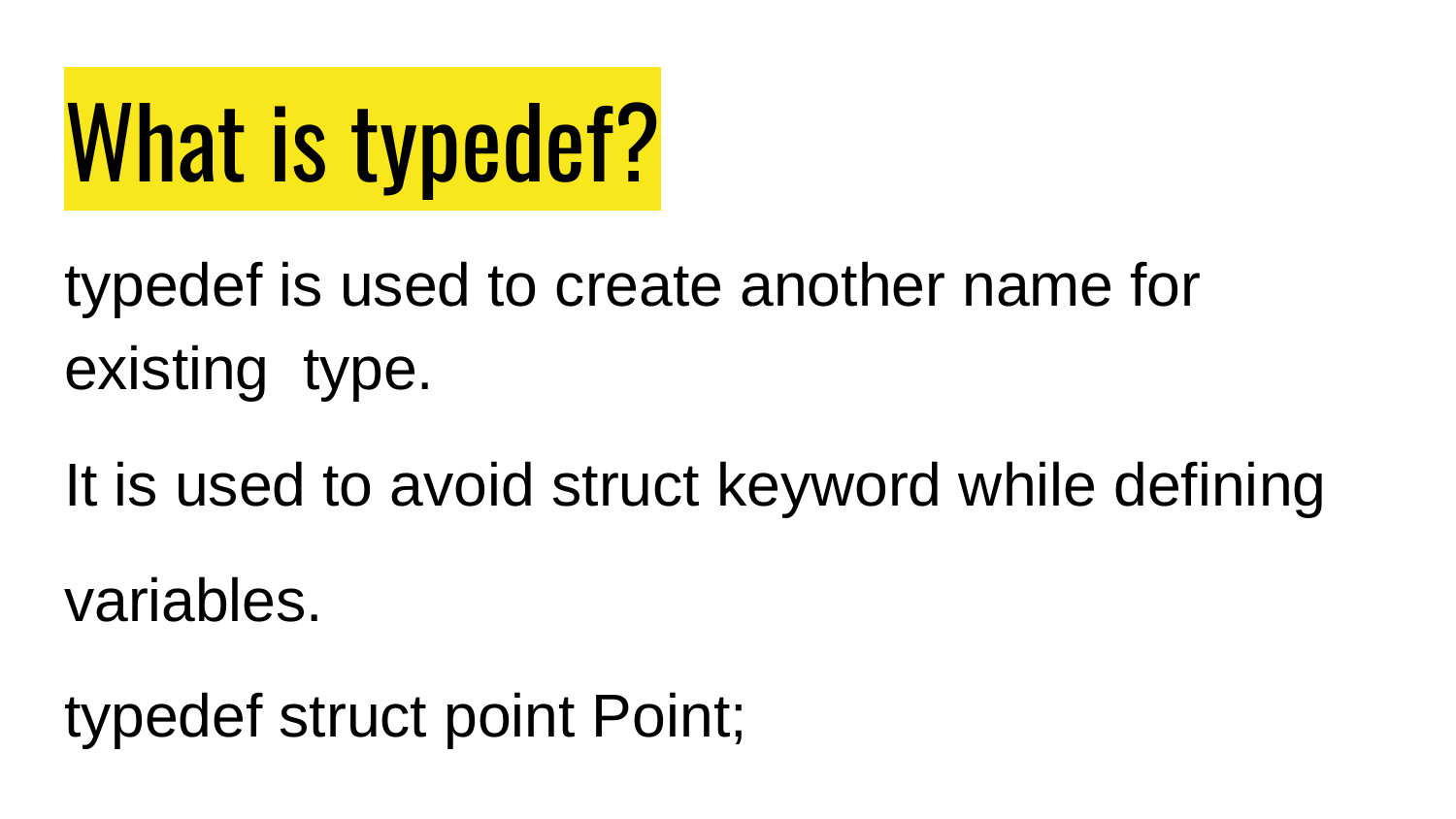

# What is typedef?
typedef is used to create another name for existing  type.
It is used to avoid struct keyword while defining
variables.
typedef struct point Point;